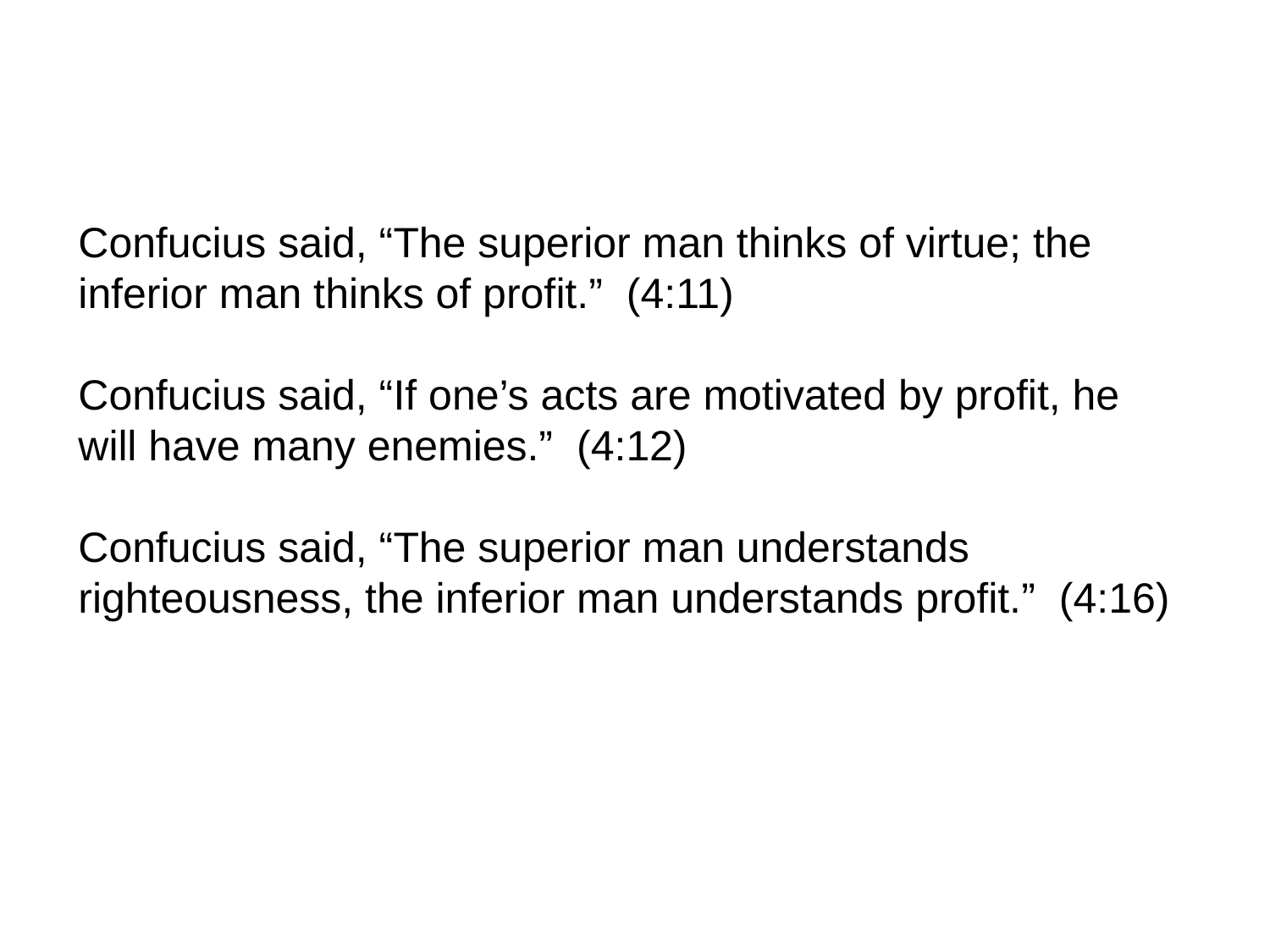

Confucius said, “The superior man thinks of virtue; the inferior man thinks of profit.”  (4:11)

Confucius said, “If one’s acts are motivated by profit, he will have many enemies.”  (4:12)

Confucius said, “The superior man understands righteousness, the inferior man understands profit.”  (4:16)